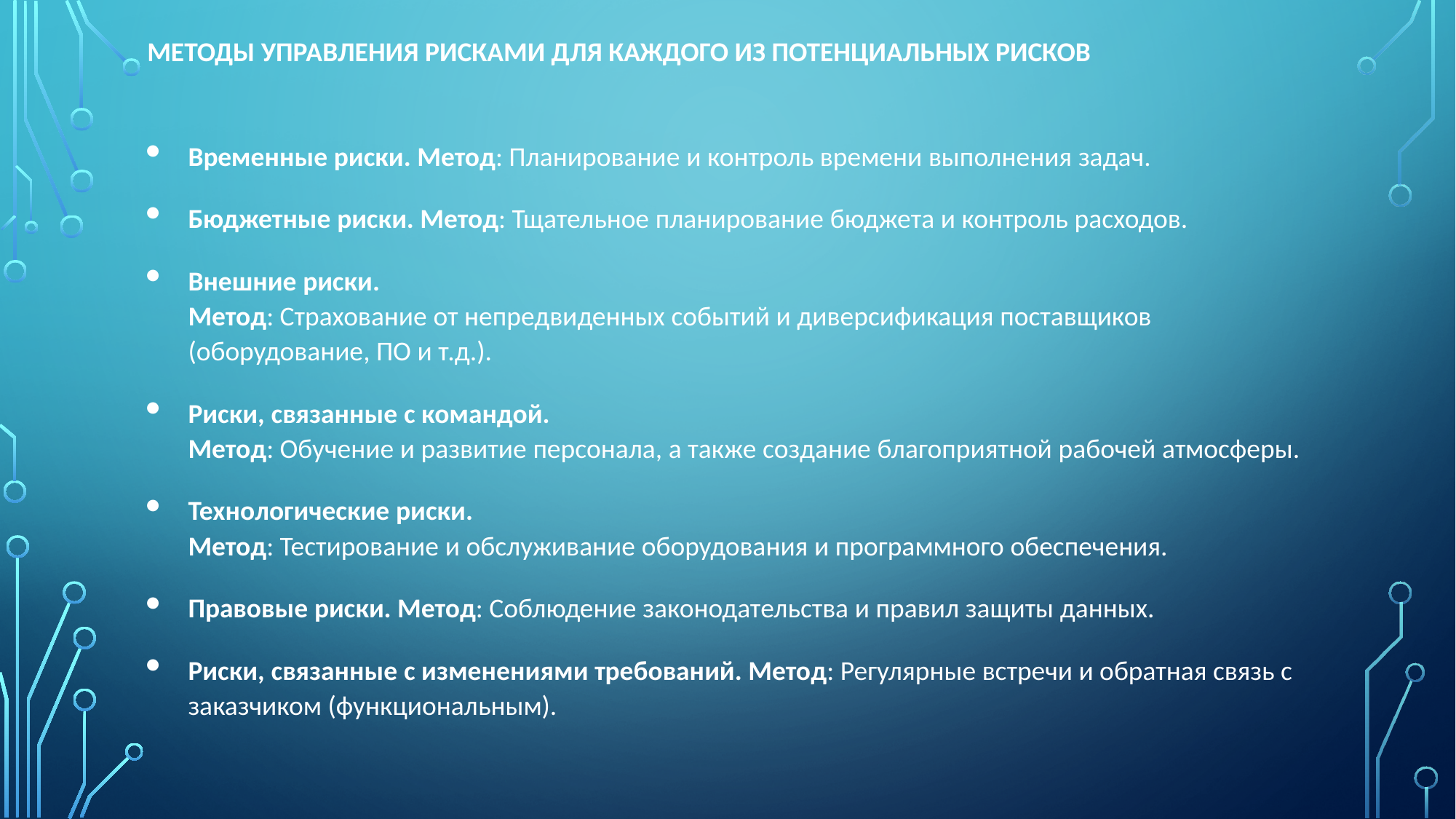

# Методы управления рисками для каждого из потенциальных рисков
Временные риски. Метод: Планирование и контроль времени выполнения задач.
Бюджетные риски. Метод: Тщательное планирование бюджета и контроль расходов.
Внешние риски. Метод: Страхование от непредвиденных событий и диверсификация поставщиков (оборудование, ПО и т.д.).
Риски, связанные с командой. Метод: Обучение и развитие персонала, а также создание благоприятной рабочей атмосферы.
Технологические риски. Метод: Тестирование и обслуживание оборудования и программного обеспечения.
Правовые риски. Метод: Соблюдение законодательства и правил защиты данных.
Риски, связанные с изменениями требований. Метод: Регулярные встречи и обратная связь с заказчиком (функциональным).